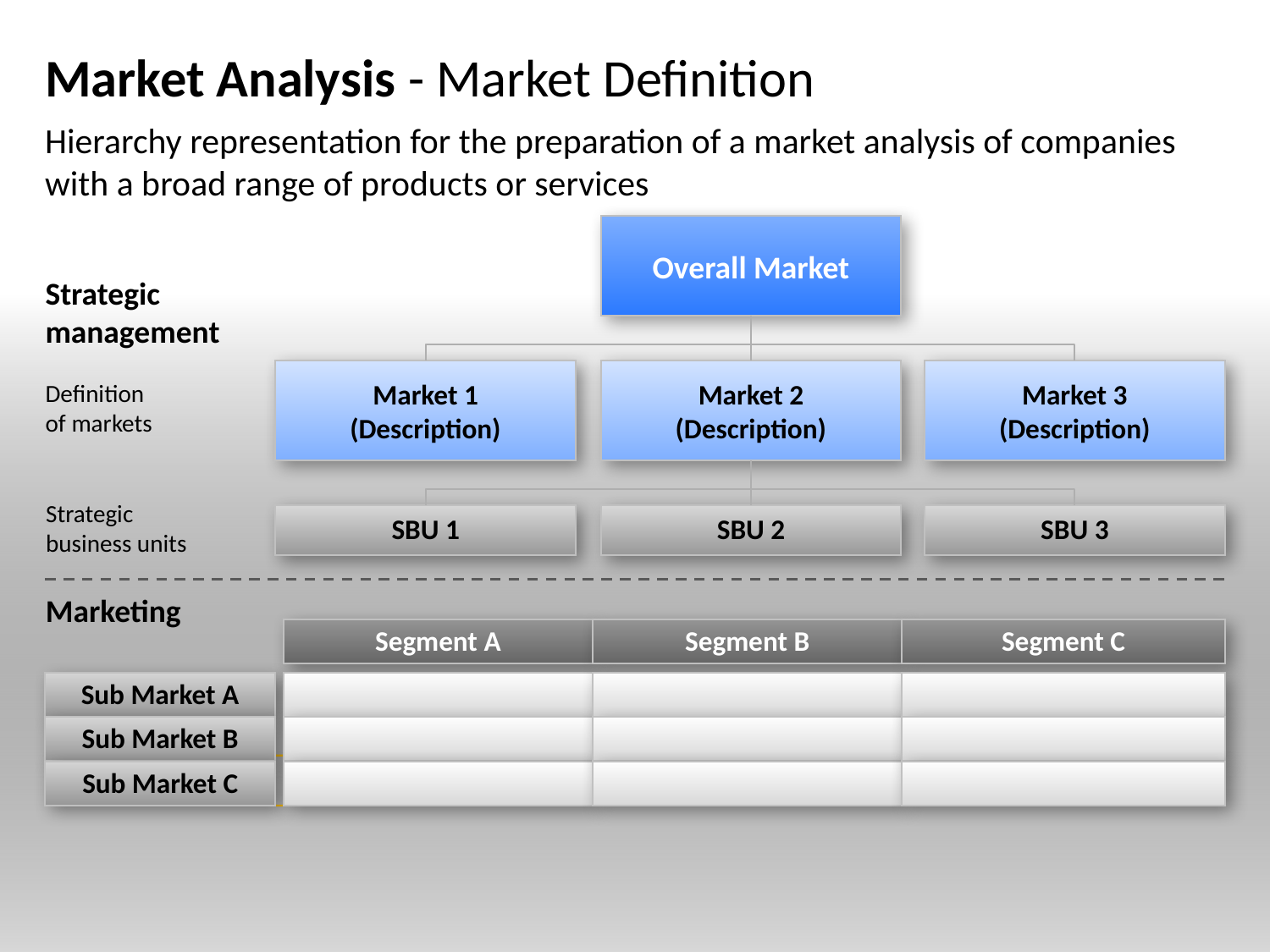

# Market Analysis - Market Definition
Hierarchy representation for the preparation of a market analysis of companies with a broad range of products or services

Overall Market
Strategic
management
Market 1
(Description)
Market 2
(Description)
Market 3
(Description)
Definition
of markets
Strategic
business units
SBU 1
SBU 2
SBU 3
Marketing
Segment A
Segment B
Segment C
Sub Market A

Sub Market B

Sub Market C